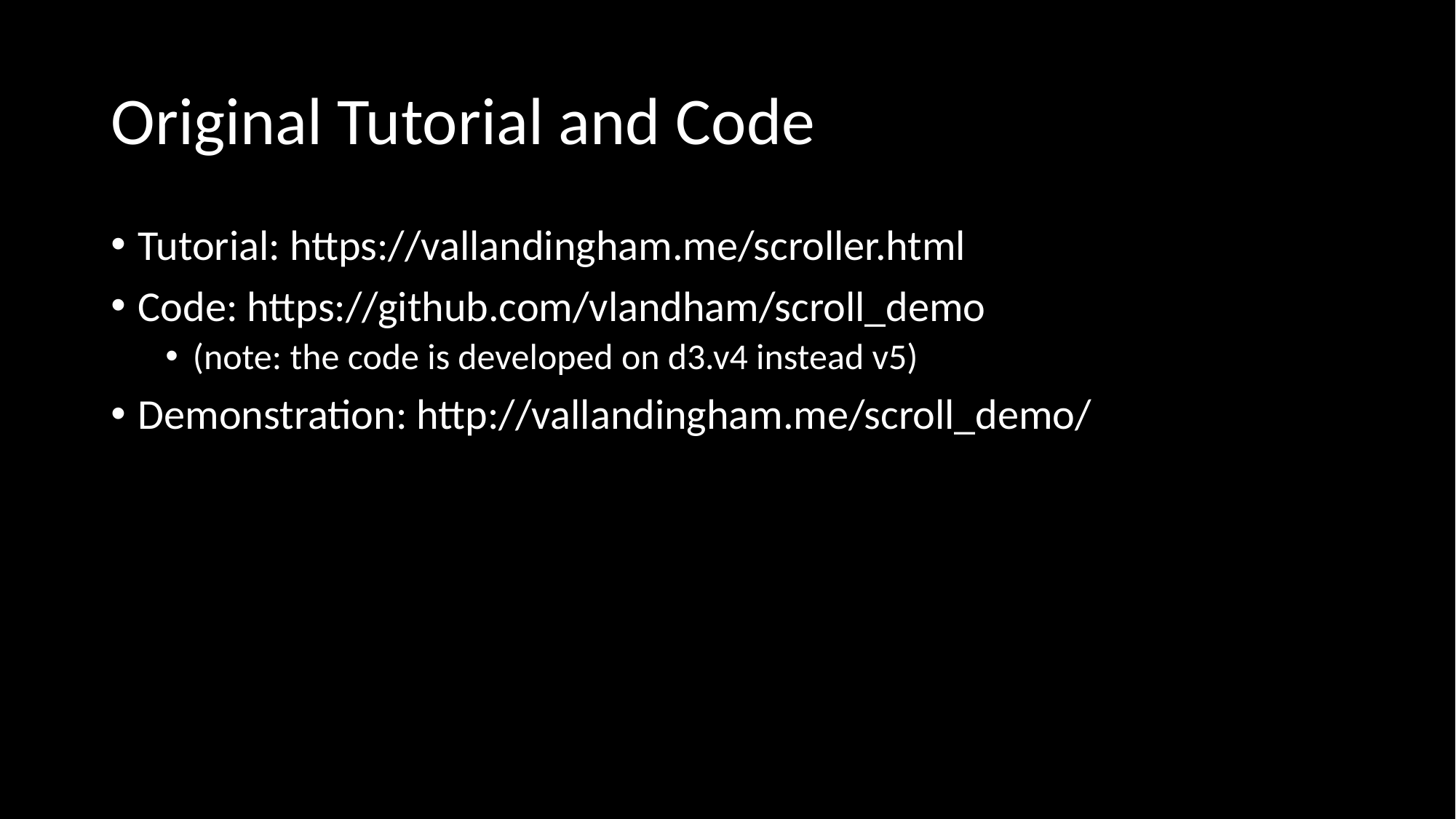

# Original Tutorial and Code
Tutorial: https://vallandingham.me/scroller.html
Code: https://github.com/vlandham/scroll_demo
(note: the code is developed on d3.v4 instead v5)
Demonstration: http://vallandingham.me/scroll_demo/